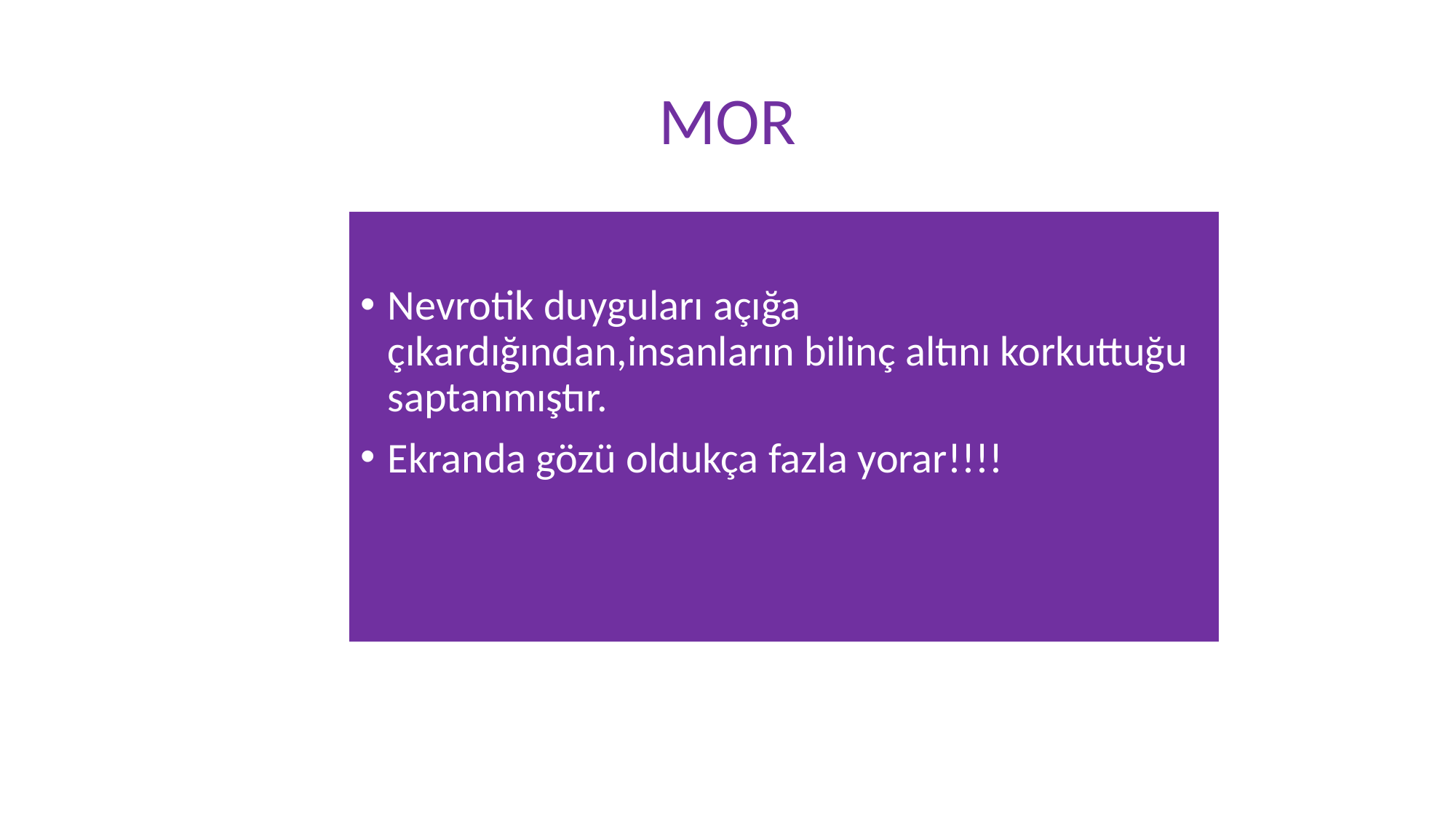

# MOR

Nevrotik duyguları açığa çıkardığından,insanların bilinç altını korkuttuğu saptanmıştır.
Ekranda gözü oldukça fazla yorar!!!!